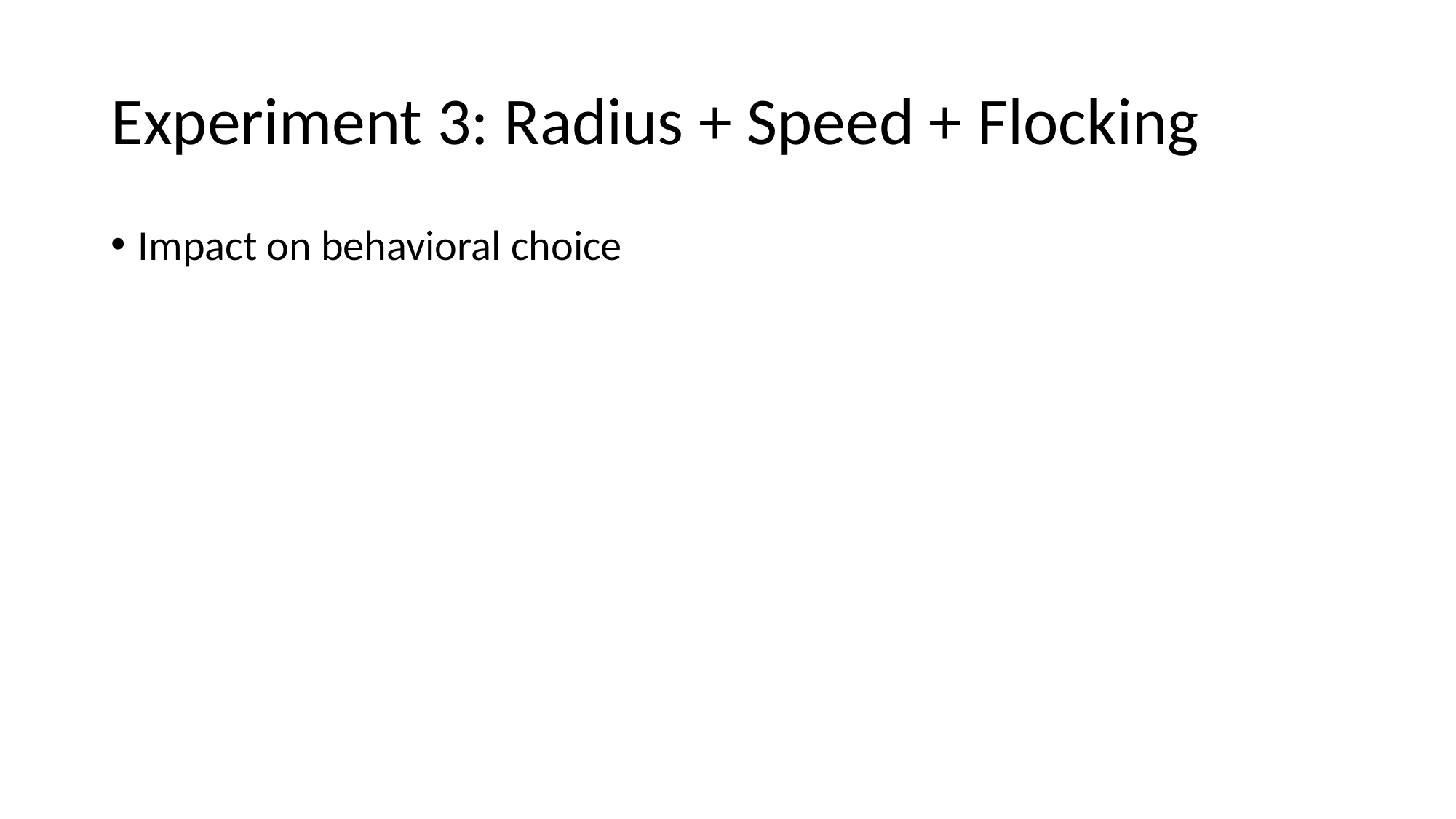

# Experiment 3: Radius + Speed + Flocking
Impact on behavioral choice